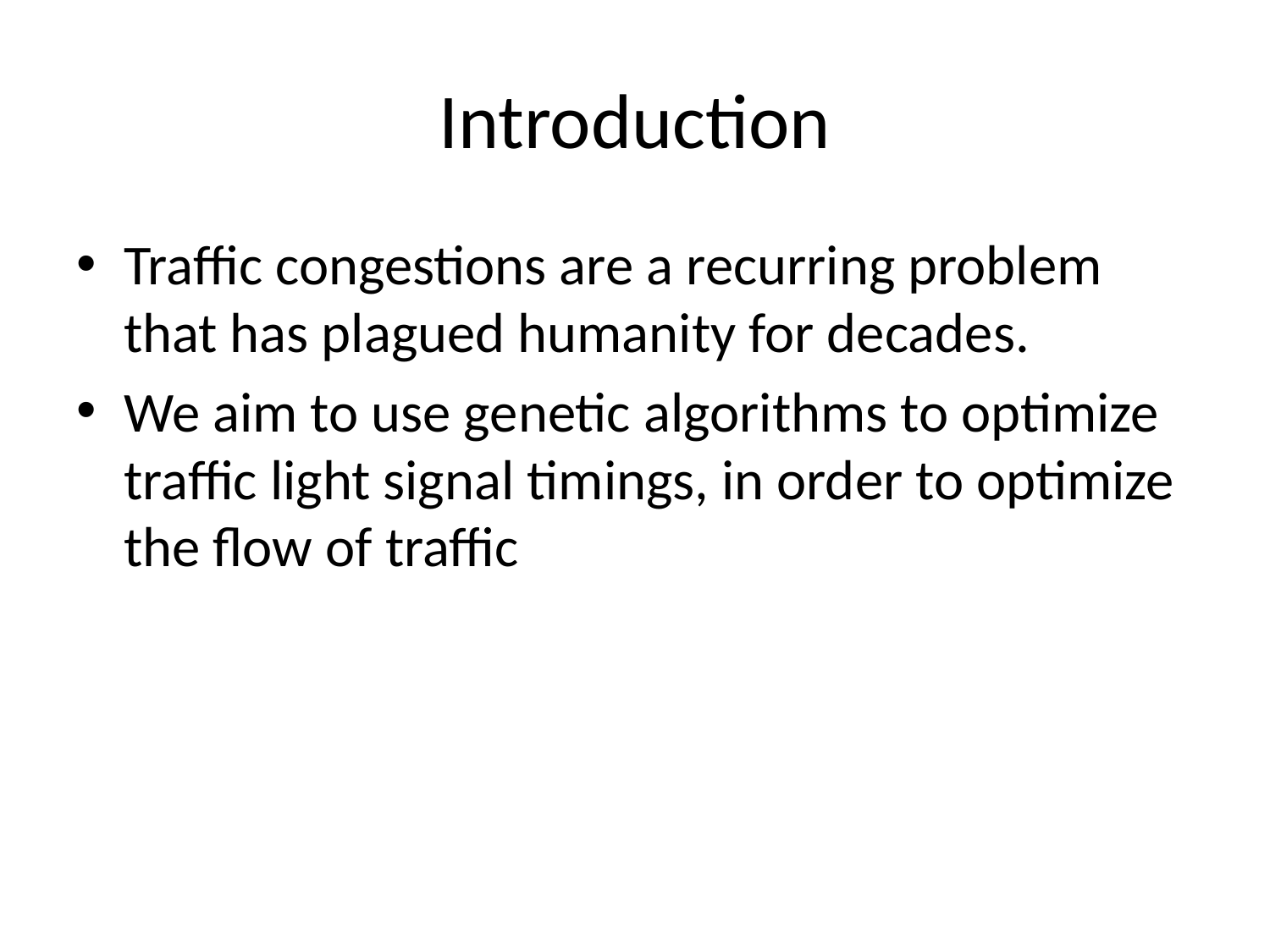

# Introduction
Traffic congestions are a recurring problem that has plagued humanity for decades.
We aim to use genetic algorithms to optimize traffic light signal timings, in order to optimize the flow of traffic